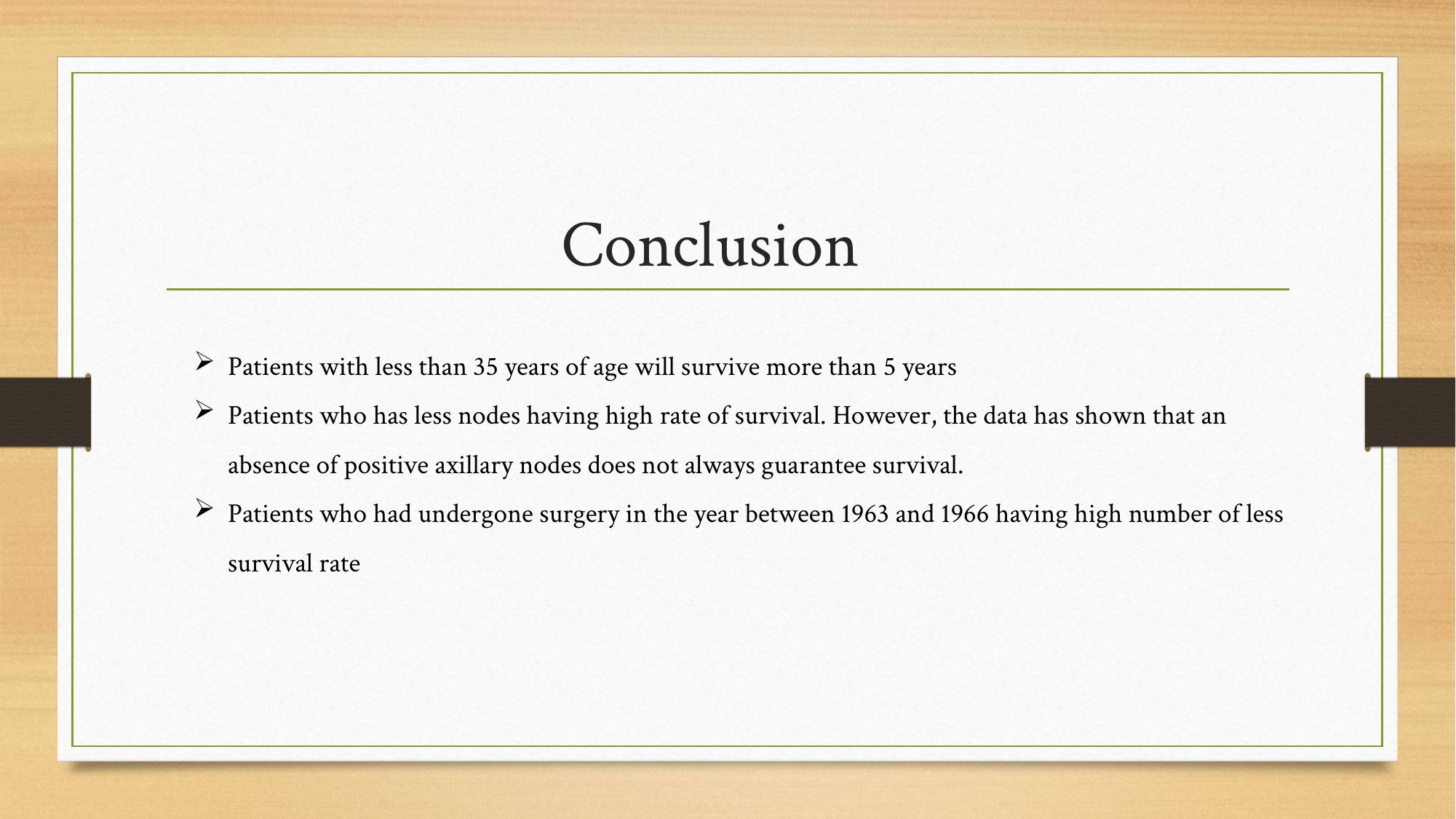

# Conclusion
Patients with less than 35 years of age will survive more than 5 years
Patients who has less nodes having high rate of survival. However, the data has shown that an absence of positive axillary nodes does not always guarantee survival.
Patients who had undergone surgery in the year between 1963 and 1966 having high number of less survival rate